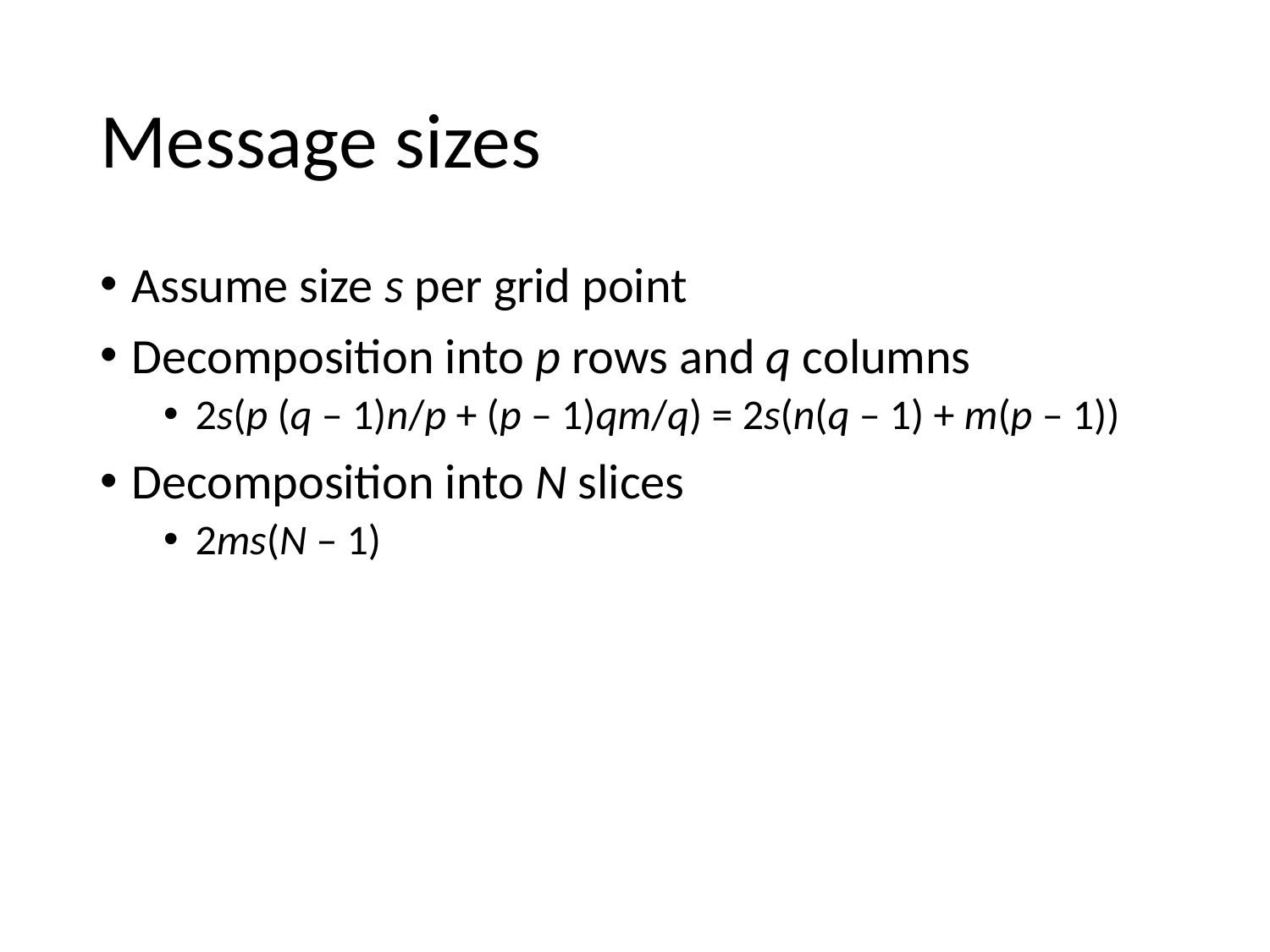

# Message sizes
Assume size s per grid point
Decomposition into p rows and q columns
2s(p (q – 1)n/p + (p – 1)qm/q) = 2s(n(q – 1) + m(p – 1))
Decomposition into N slices
2ms(N – 1)